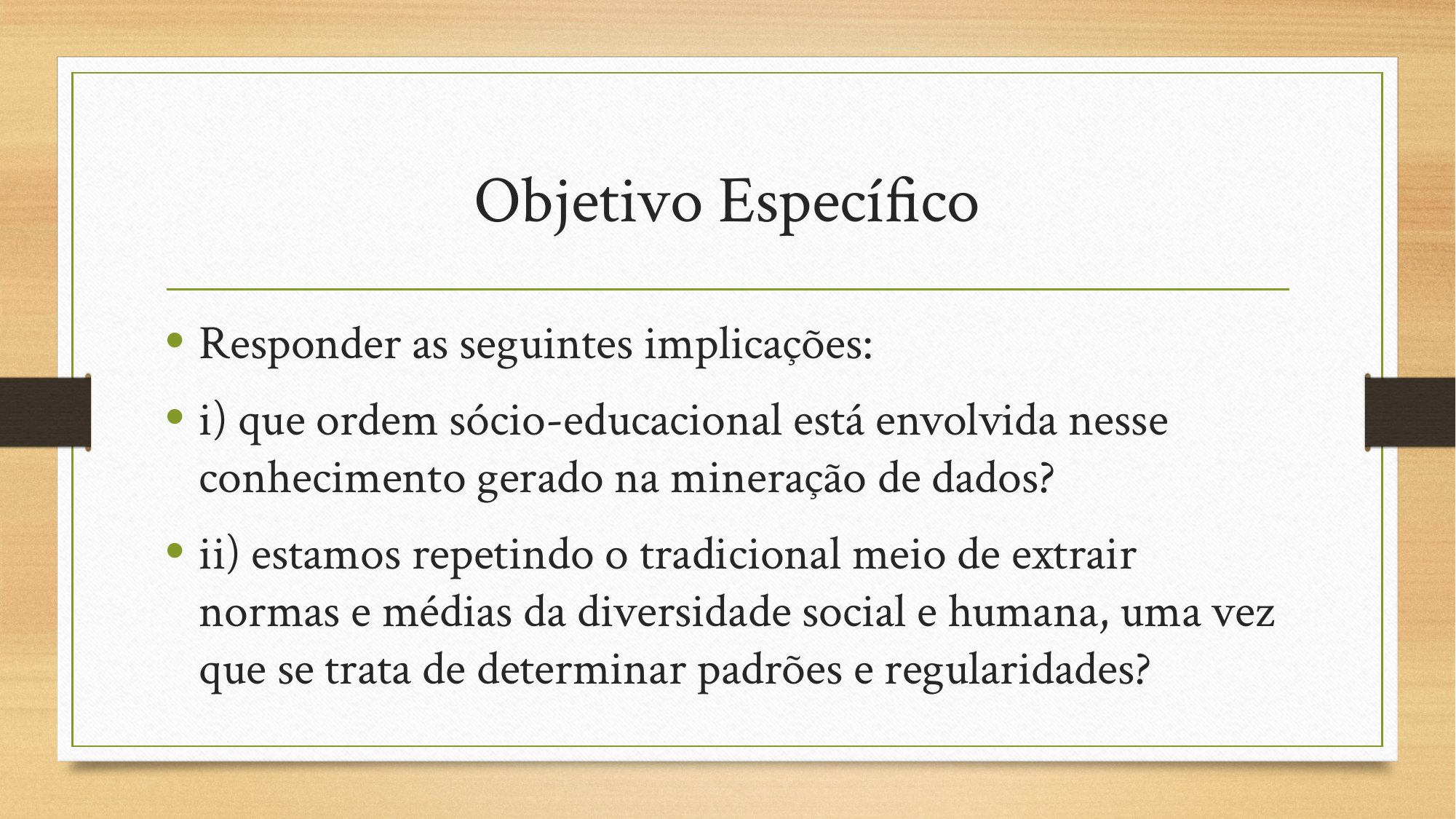

# Objetivo Específico
Responder as seguintes implicações:
i) que ordem sócio-educacional está envolvida nesse conhecimento gerado na mineração de dados?
ii) estamos repetindo o tradicional meio de extrair normas e médias da diversidade social e humana, uma vez que se trata de determinar padrões e regularidades?